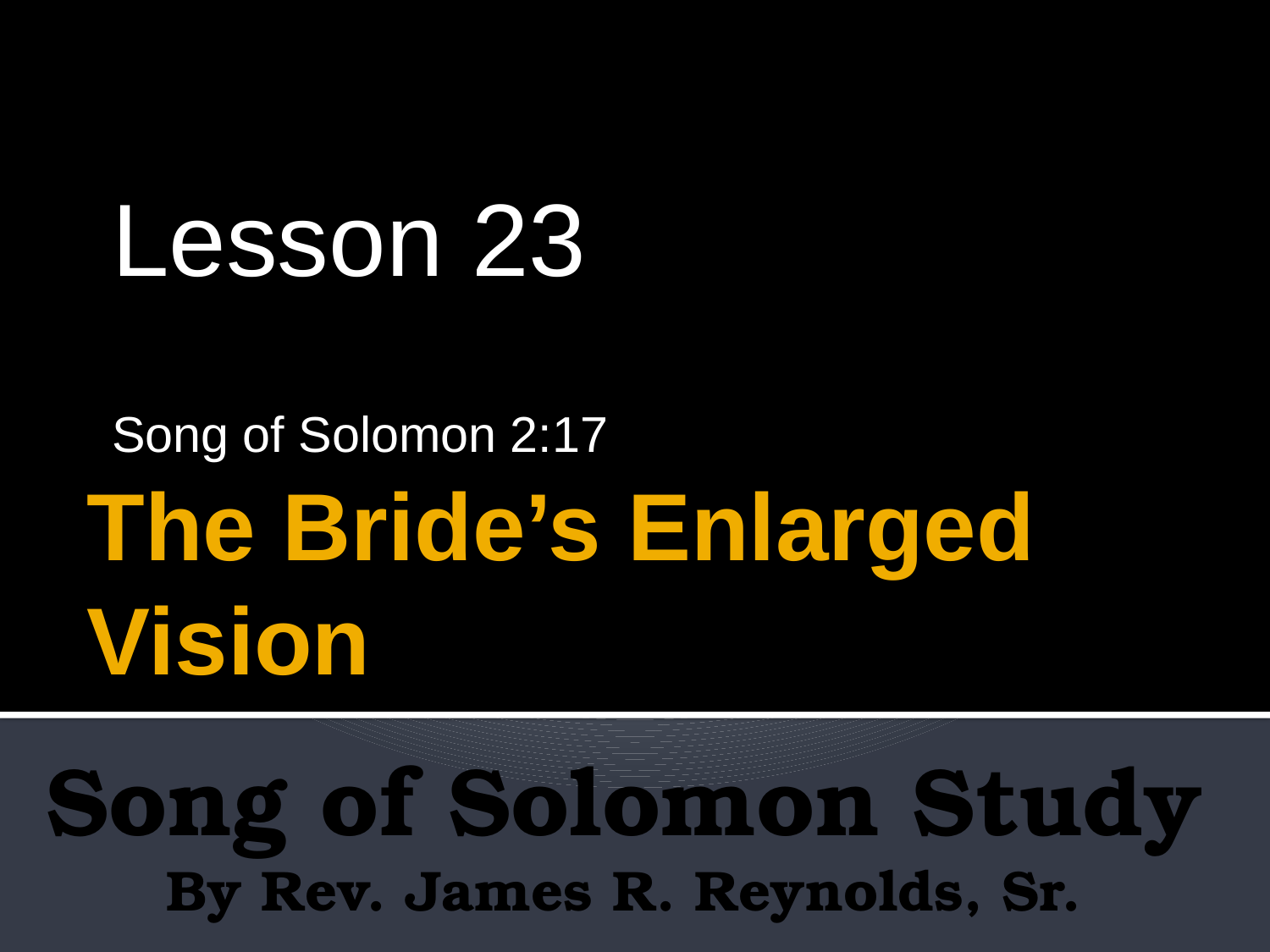

Lesson 23

Song of Solomon 2:17
# The Bride’s Enlarged Vision
Song of Solomon Study
By Rev. James R. Reynolds, Sr.